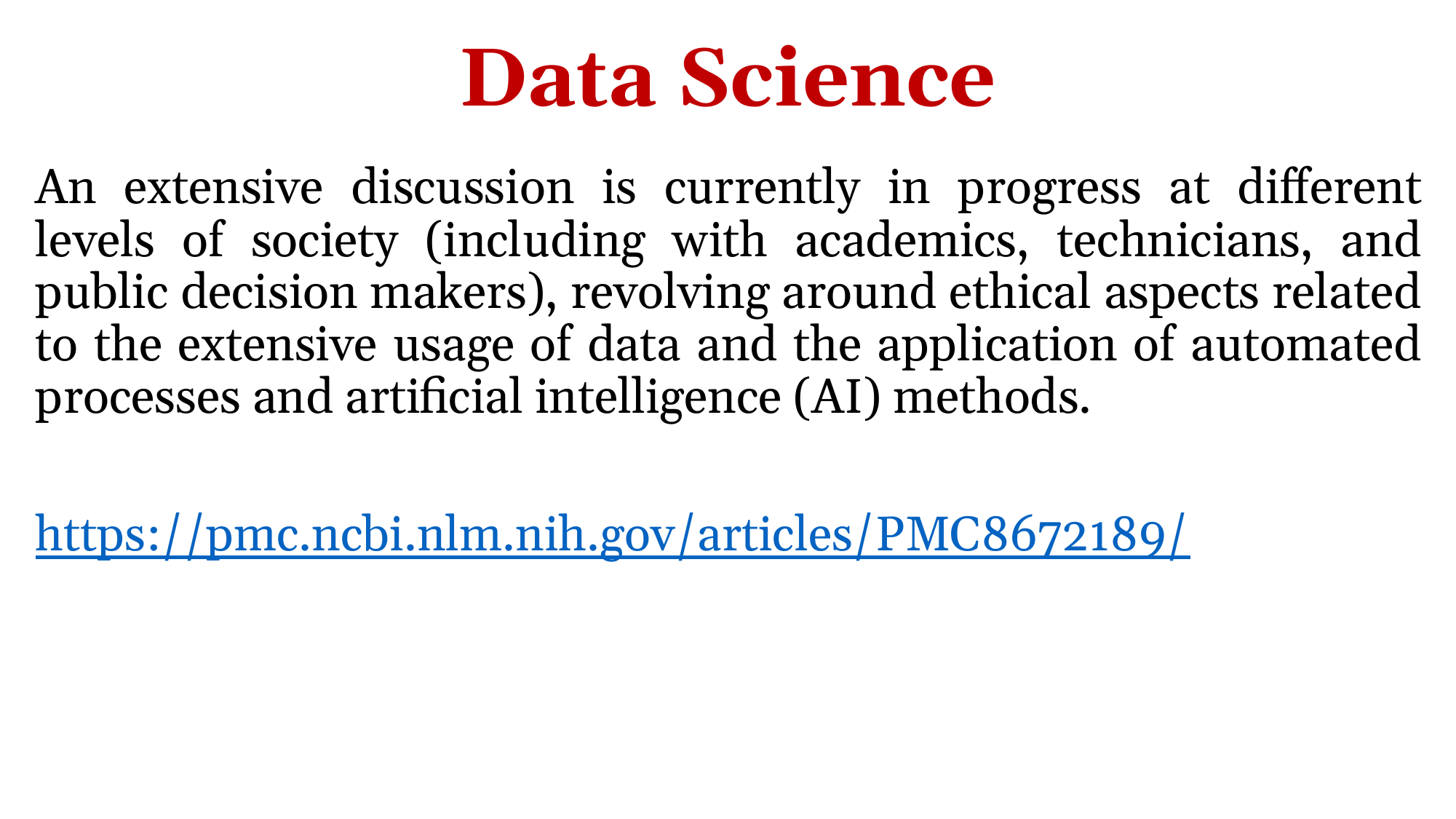

# Data Science

An extensive discussion is currently in progress at different levels of society (including with academics, technicians, and public decision makers), revolving around ethical aspects related to the extensive usage of data and the application of automated processes and artificial intelligence (AI) methods.

https://pmc.ncbi.nlm.nih.gov/articles/PMC8672189/